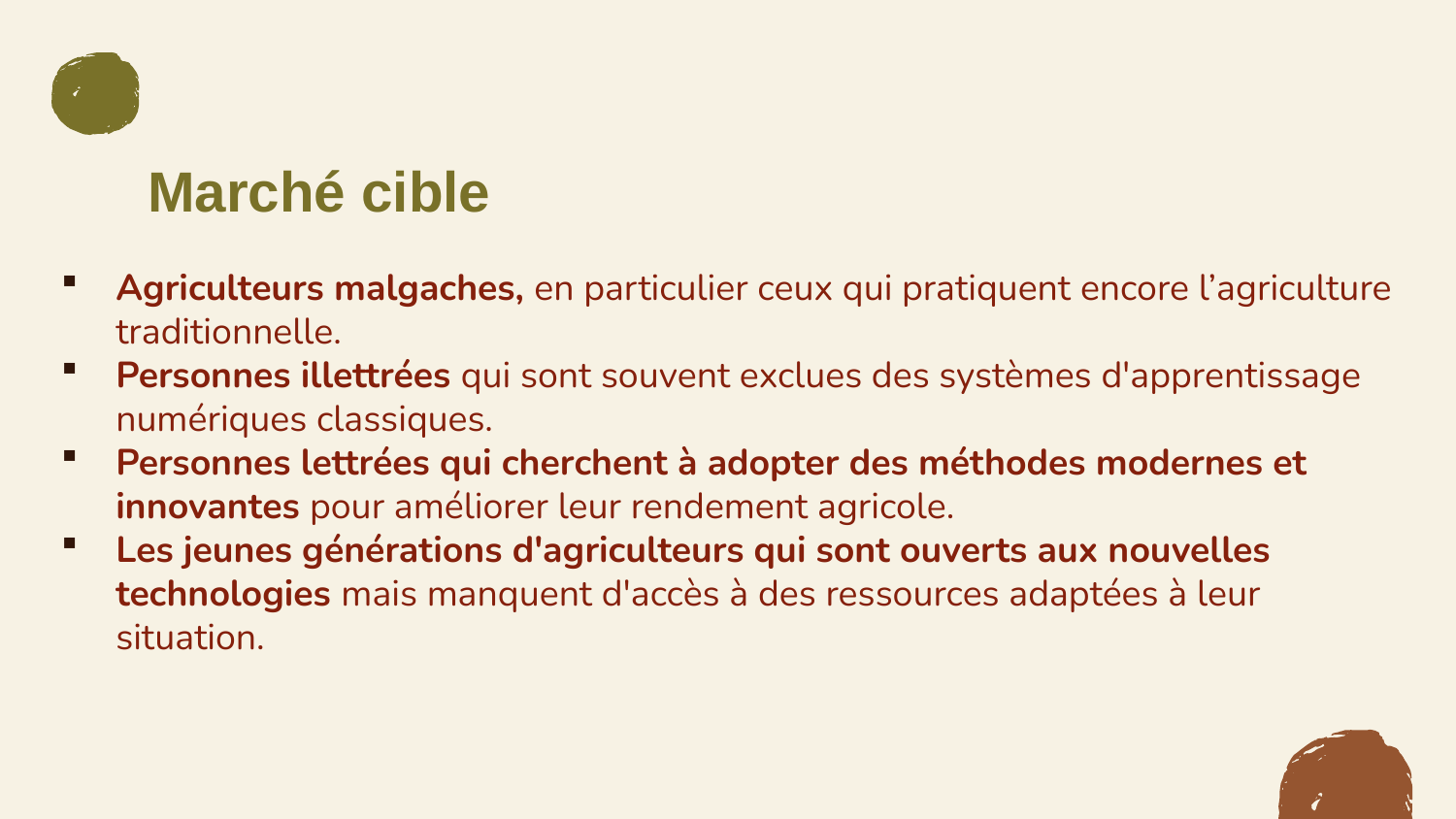

# Marché cible

Agriculteurs malgaches, en particulier ceux qui pratiquent encore l’agriculture traditionnelle.
Personnes illettrées qui sont souvent exclues des systèmes d'apprentissage numériques classiques.
Personnes lettrées qui cherchent à adopter des méthodes modernes et innovantes pour améliorer leur rendement agricole.
Les jeunes générations d'agriculteurs qui sont ouverts aux nouvelles technologies mais manquent d'accès à des ressources adaptées à leur situation.